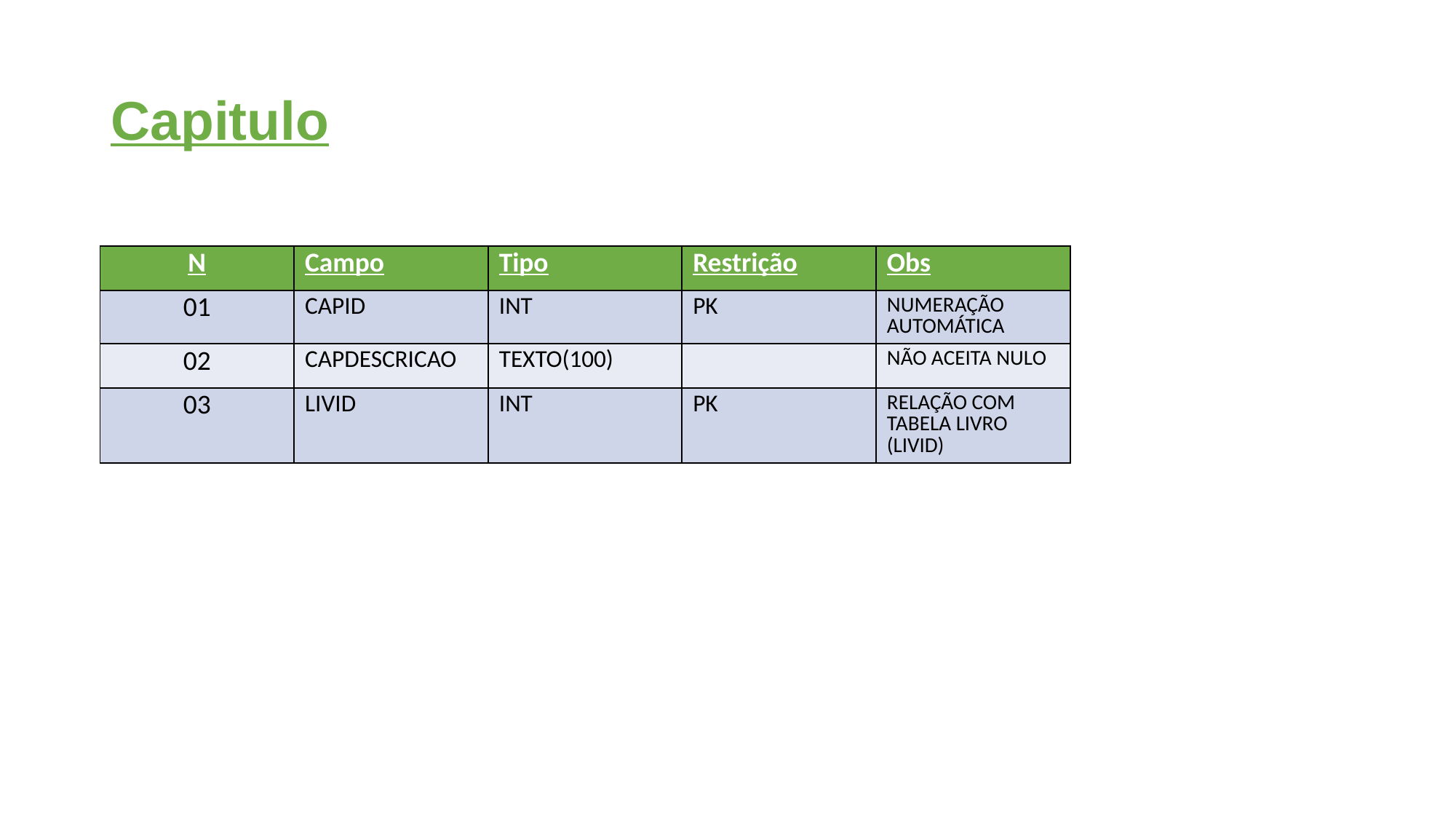

# Capitulo
| N | Campo | Tipo | Restrição | Obs |
| --- | --- | --- | --- | --- |
| 01 | CAPID | INT | PK | NUMERAÇÃO AUTOMÁTICA |
| 02 | CAPDESCRICAO | TEXTO(100) |  | NÃO ACEITA NULO |
| 03 | LIVID | INT | PK | RELAÇÃO COM TABELA LIVRO (LIVID) |